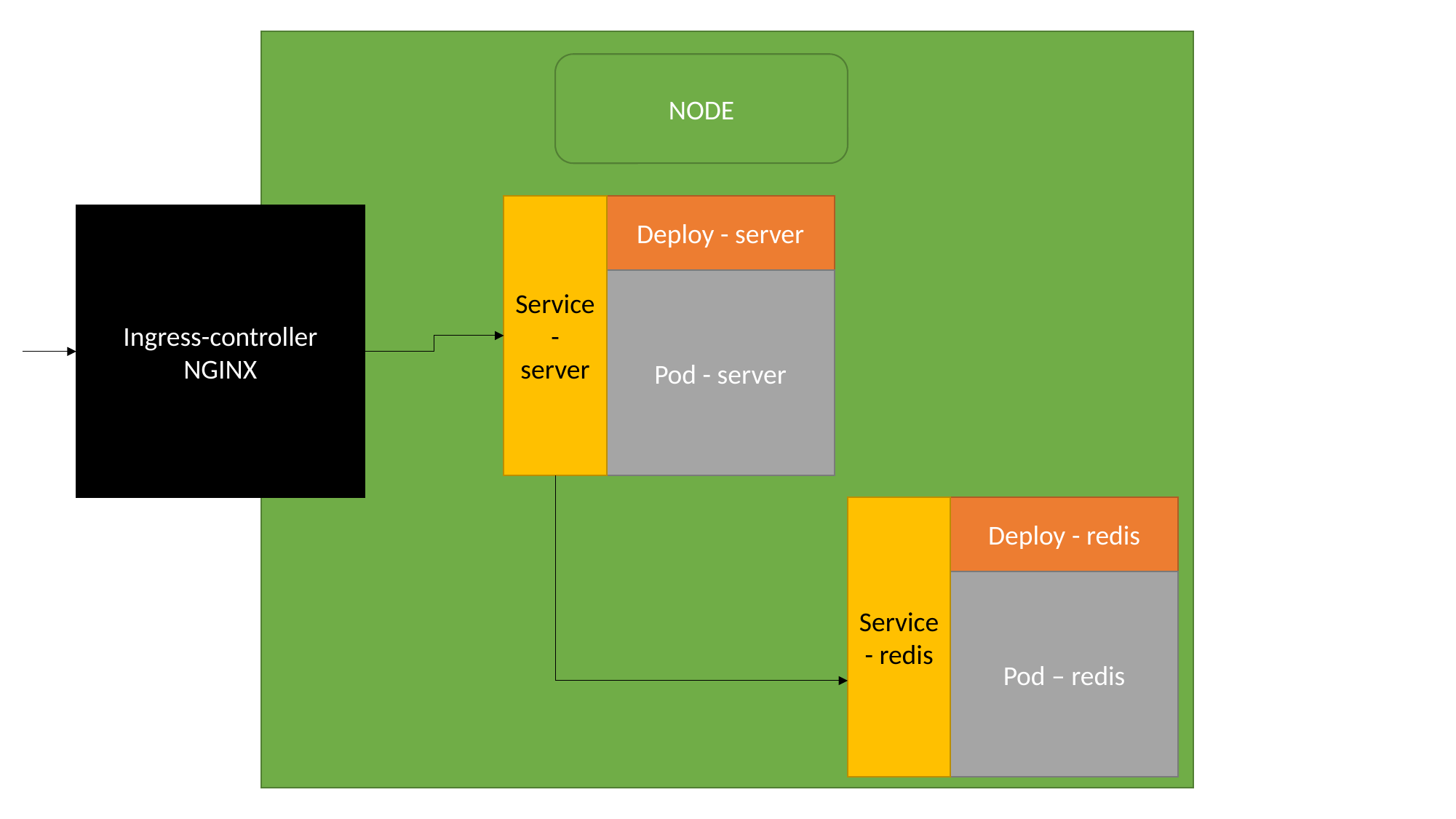

NODE
Service- server
Deploy - server
Ingress-controller
NGINX
Pod - server
Service- redis
Deploy - redis
Pod – redis